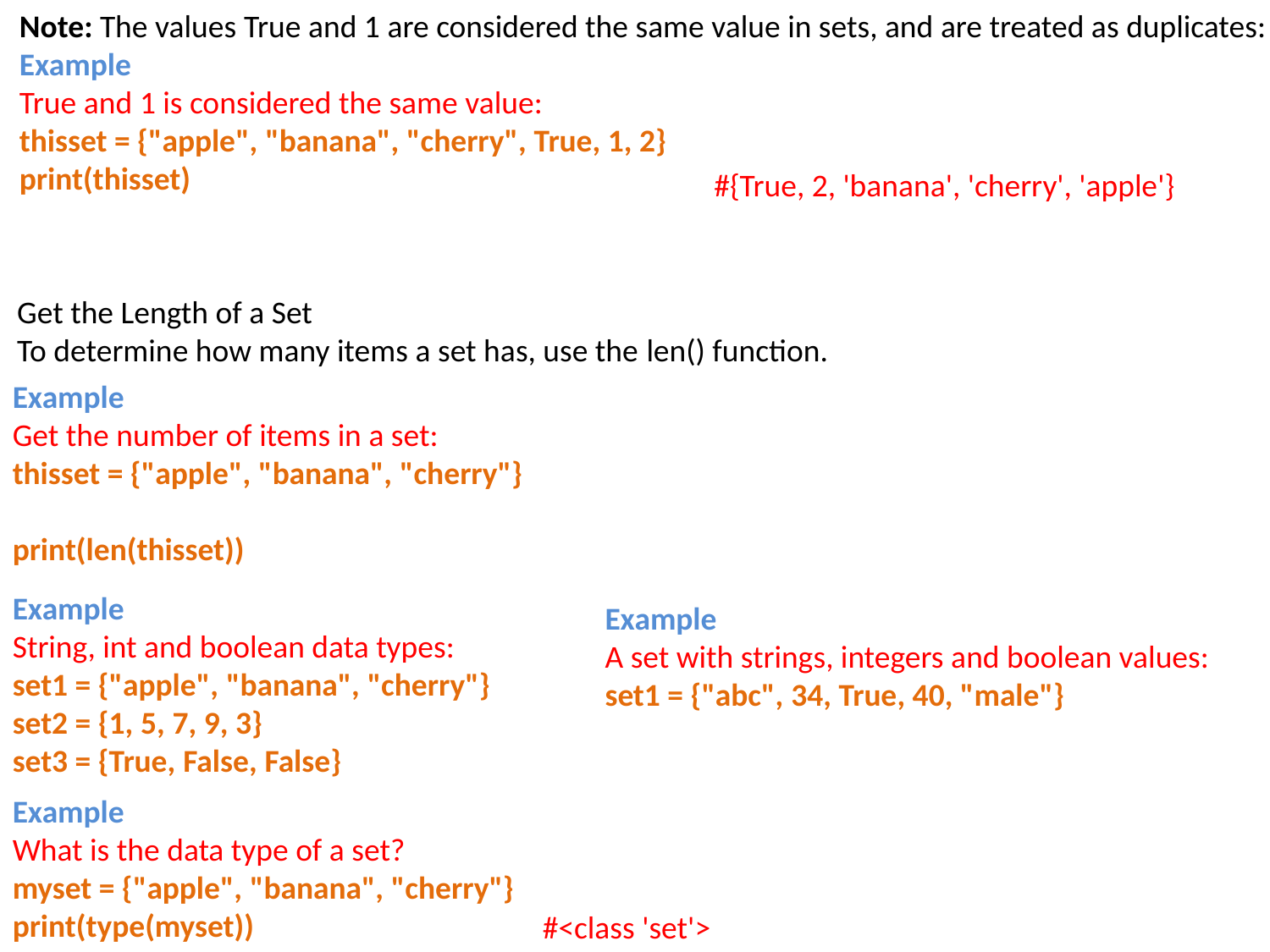

Note: The values True and 1 are considered the same value in sets, and are treated as duplicates:
Example
True and 1 is considered the same value:
thisset = {"apple", "banana", "cherry", True, 1, 2}
print(thisset)

#{True, 2, 'banana', 'cherry', 'apple'}
Get the Length of a Set
To determine how many items a set has, use the len() function.
Example
Get the number of items in a set:
thisset = {"apple", "banana", "cherry"}
print(len(thisset))
Example
String, int and boolean data types:
set1 = {"apple", "banana", "cherry"}
set2 = {1, 5, 7, 9, 3}
set3 = {True, False, False}
Example
A set with strings, integers and boolean values:
set1 = {"abc", 34, True, 40, "male"}
Example
What is the data type of a set?
myset = {"apple", "banana", "cherry"}
print(type(myset))
#<class 'set'>